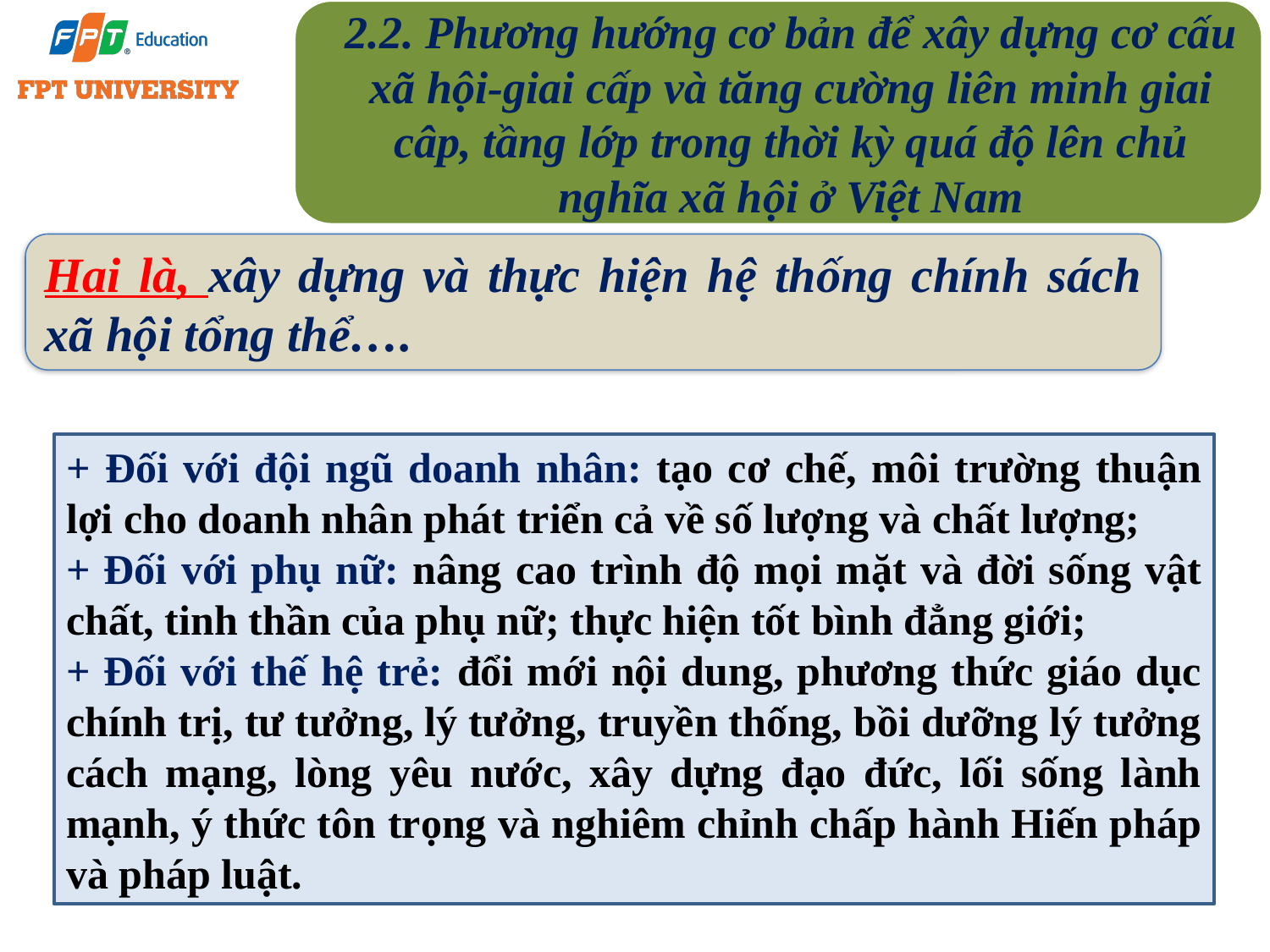

2.2. Phương hướng cơ bản để xây dựng cơ cấu xã hội-giai cấp và tăng cường liên minh giai câp, tầng lớp trong thời kỳ quá độ lên chủ nghĩa xã hội ở Việt Nam

Hai là, xây dựng và thực hiện hệ thống chính sách xã hội tổng thể….
+ Đối với đội ngũ doanh nhân: tạo cơ chế, môi trường thuận lợi cho doanh nhân phát triển cả về số lượng và chất lượng;
+ Đối với phụ nữ: nâng cao trình độ mọi mặt và đời sống vật chất, tinh thần của phụ nữ; thực hiện tốt bình đẳng giới;
+ Đối với thế hệ trẻ: đổi mới nội dung, phương thức giáo dục chính trị, tư tưởng, lý tưởng, truyền thống, bồi dưỡng lý tưởng cách mạng, lòng yêu nước, xây dựng đạo đức, lối sống lành mạnh, ý thức tôn trọng và nghiêm chỉnh chấp hành Hiến pháp và pháp luật.